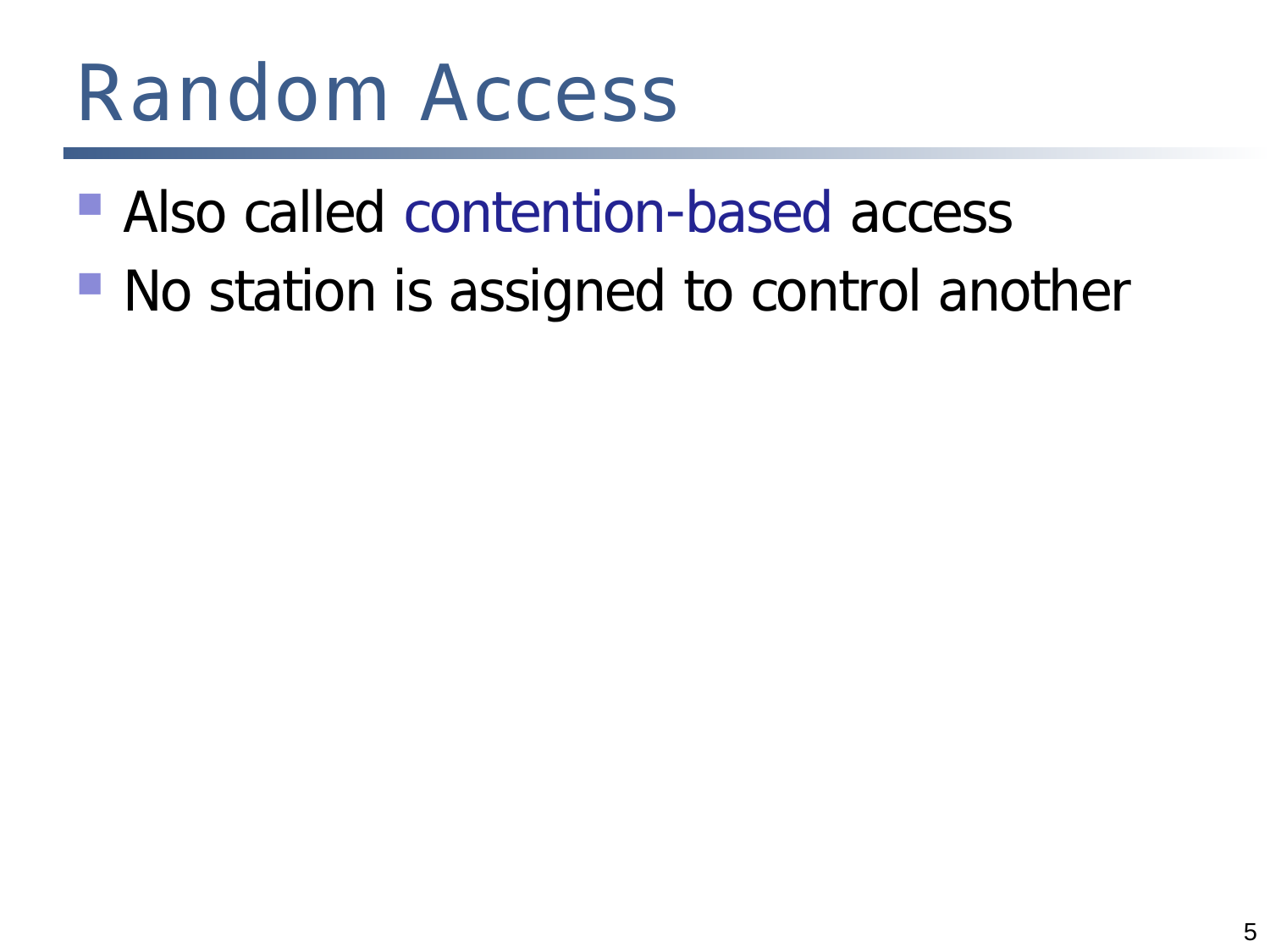

# Random Access
Also called contention-based access
No station is assigned to control another

5